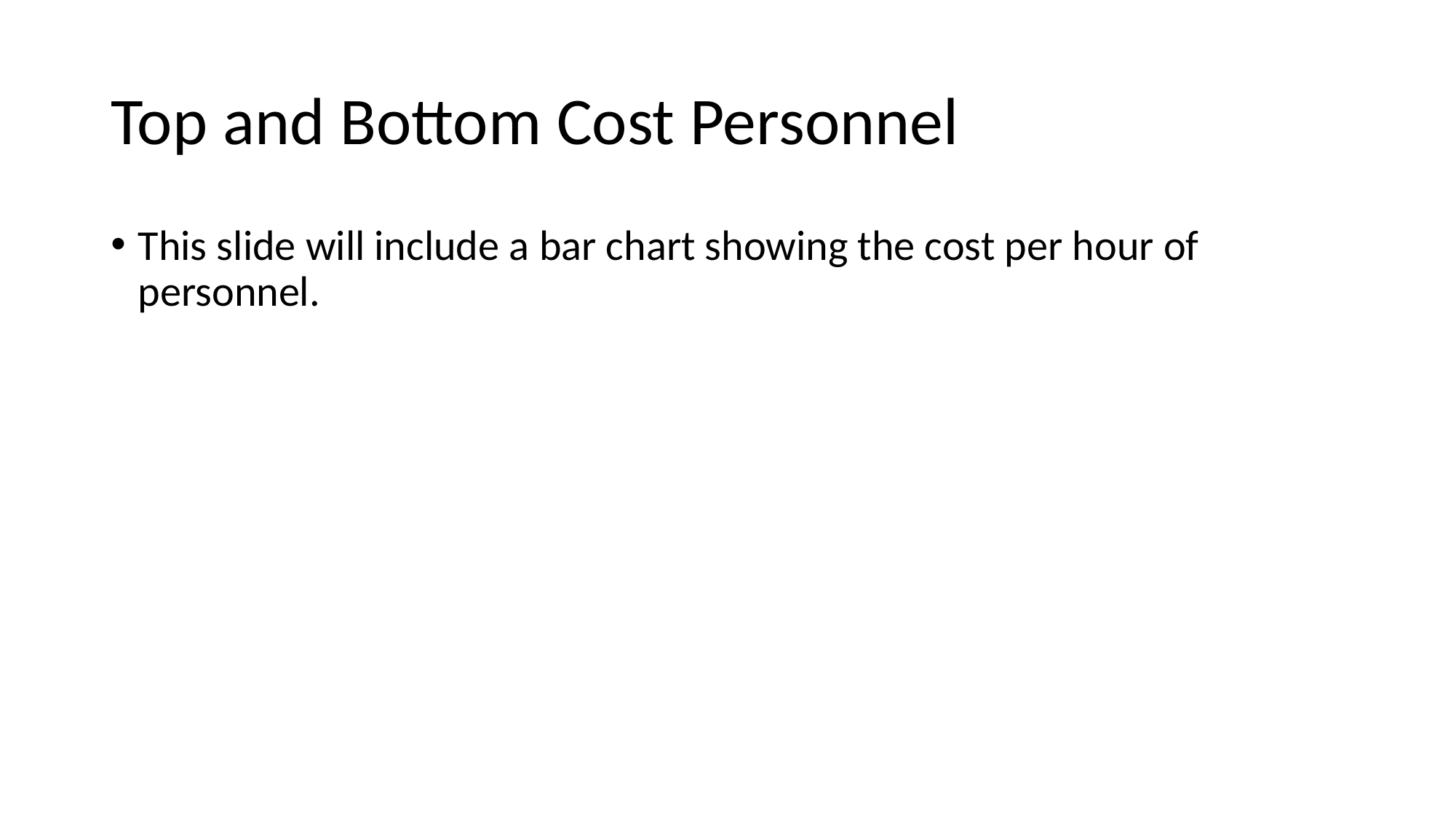

# Top and Bottom Cost Personnel
This slide will include a bar chart showing the cost per hour of personnel.